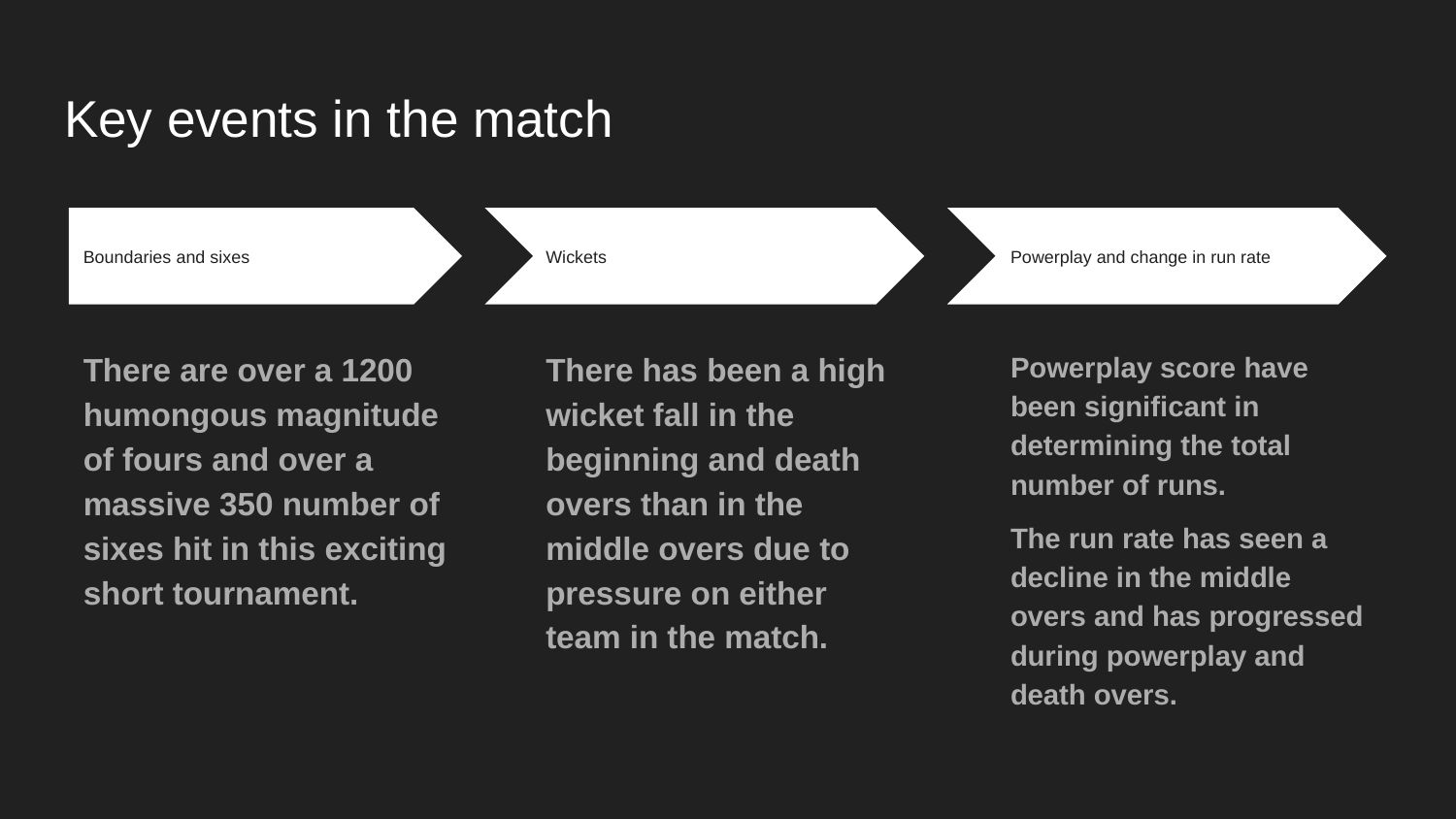

# Key events in the match

Boundaries and sixes
Wickets
Powerplay and change in run rate
There are over a 1200 humongous magnitude of fours and over a massive 350 number of sixes hit in this exciting short tournament.
There has been a high wicket fall in the beginning and death overs than in the middle overs due to pressure on either team in the match.
Powerplay score have been significant in determining the total number of runs.
The run rate has seen a decline in the middle overs and has progressed during powerplay and death overs.